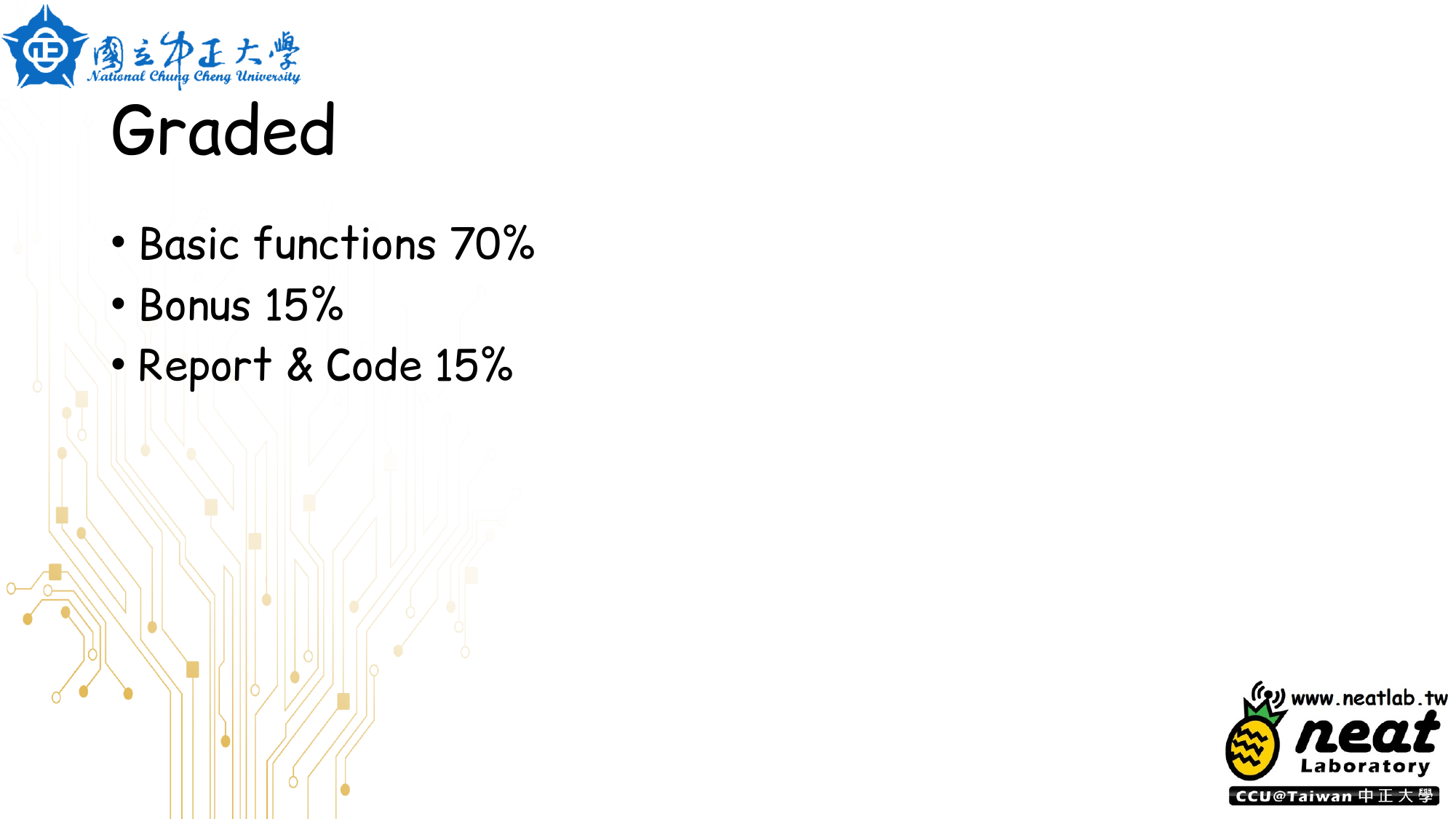

# Graded
Basic functions 70%
Bonus 15%
Report & Code 15%